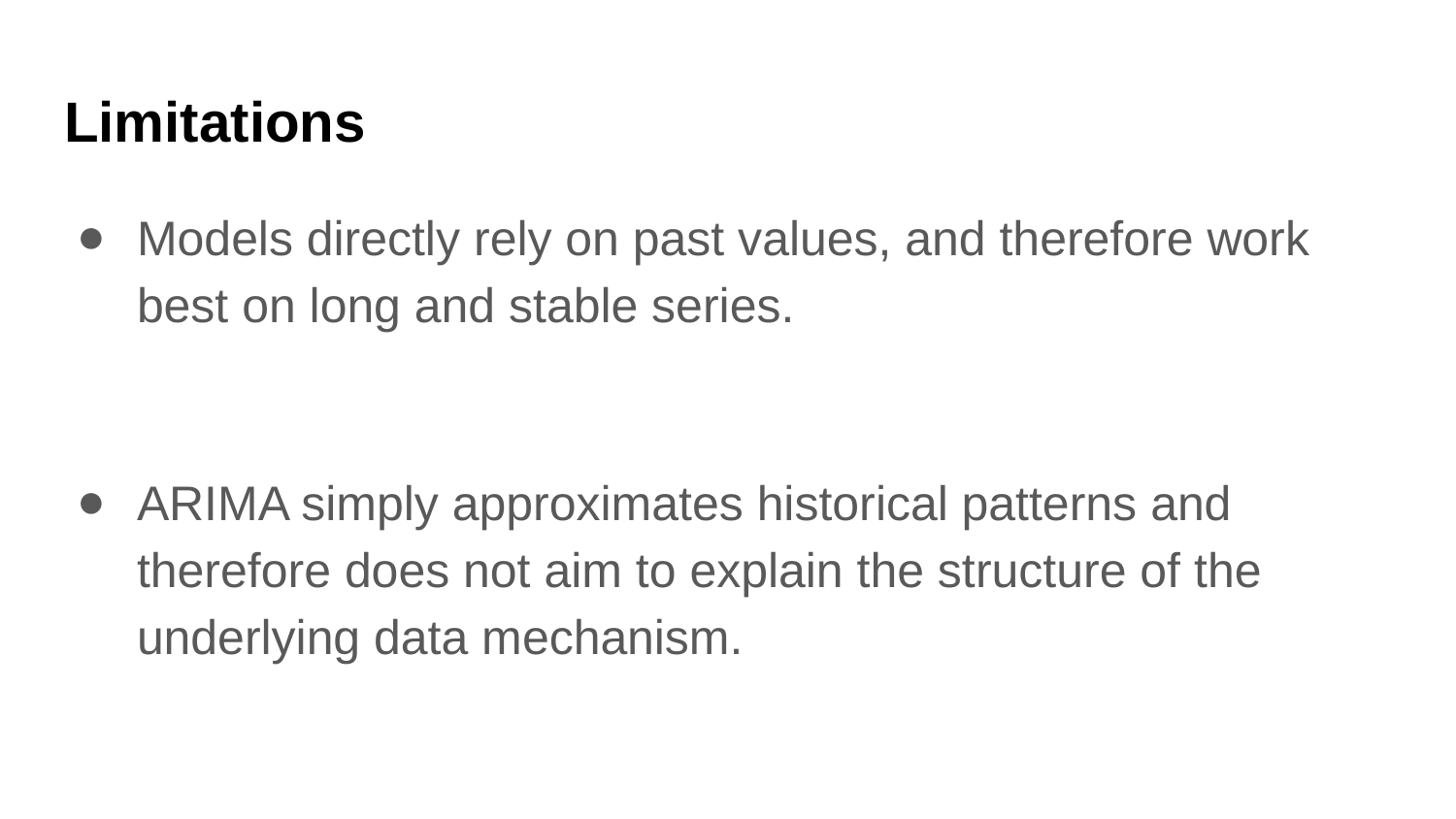

# Limitations
Models directly rely on past values, and therefore work best on long and stable series.

ARIMA simply approximates historical patterns and therefore does not aim to explain the structure of the underlying data mechanism.